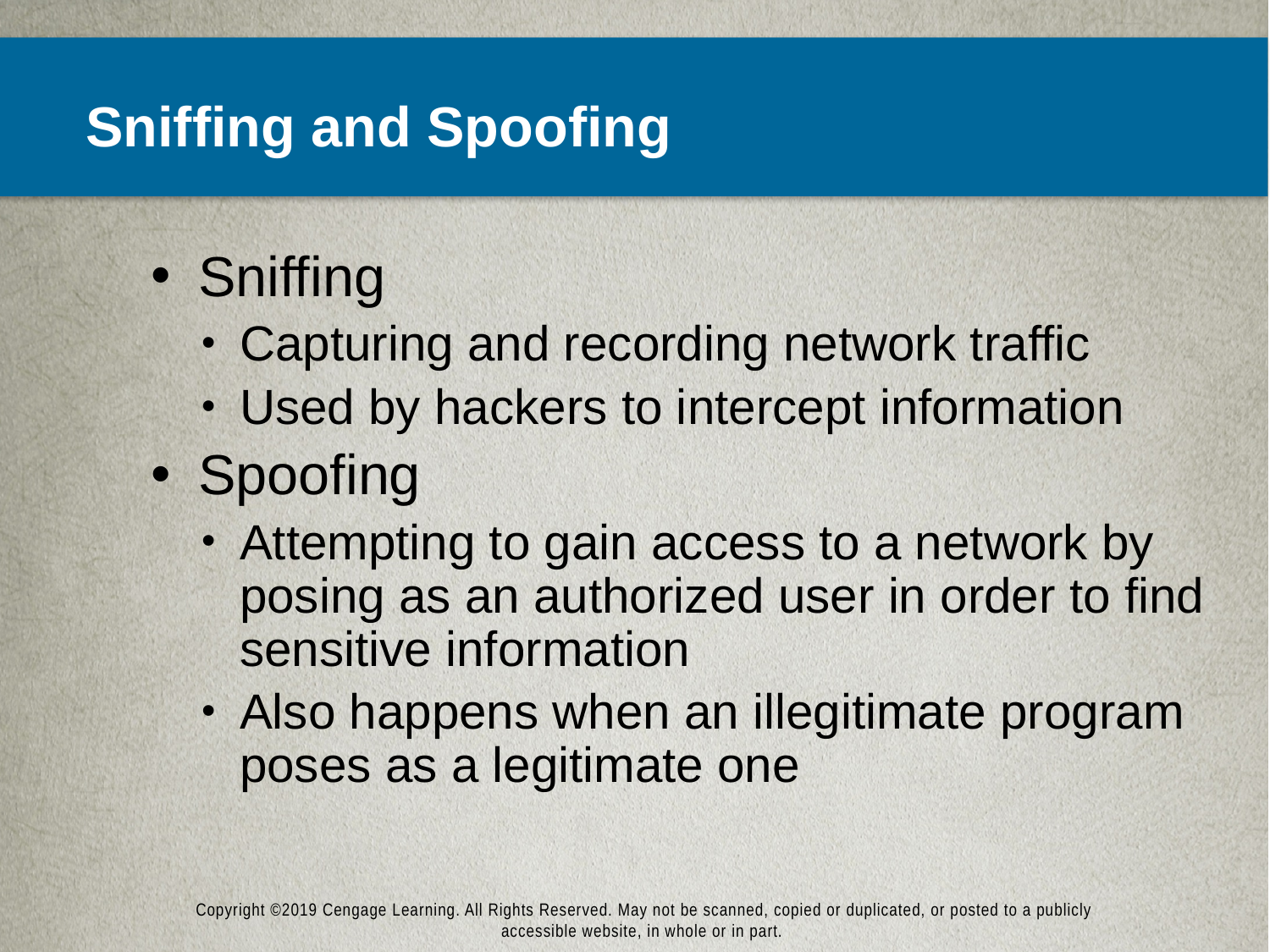

# Sniffing and Spoofing
Sniffing
Capturing and recording network traffic
Used by hackers to intercept information
Spoofing
Attempting to gain access to a network by posing as an authorized user in order to find sensitive information
Also happens when an illegitimate program poses as a legitimate one